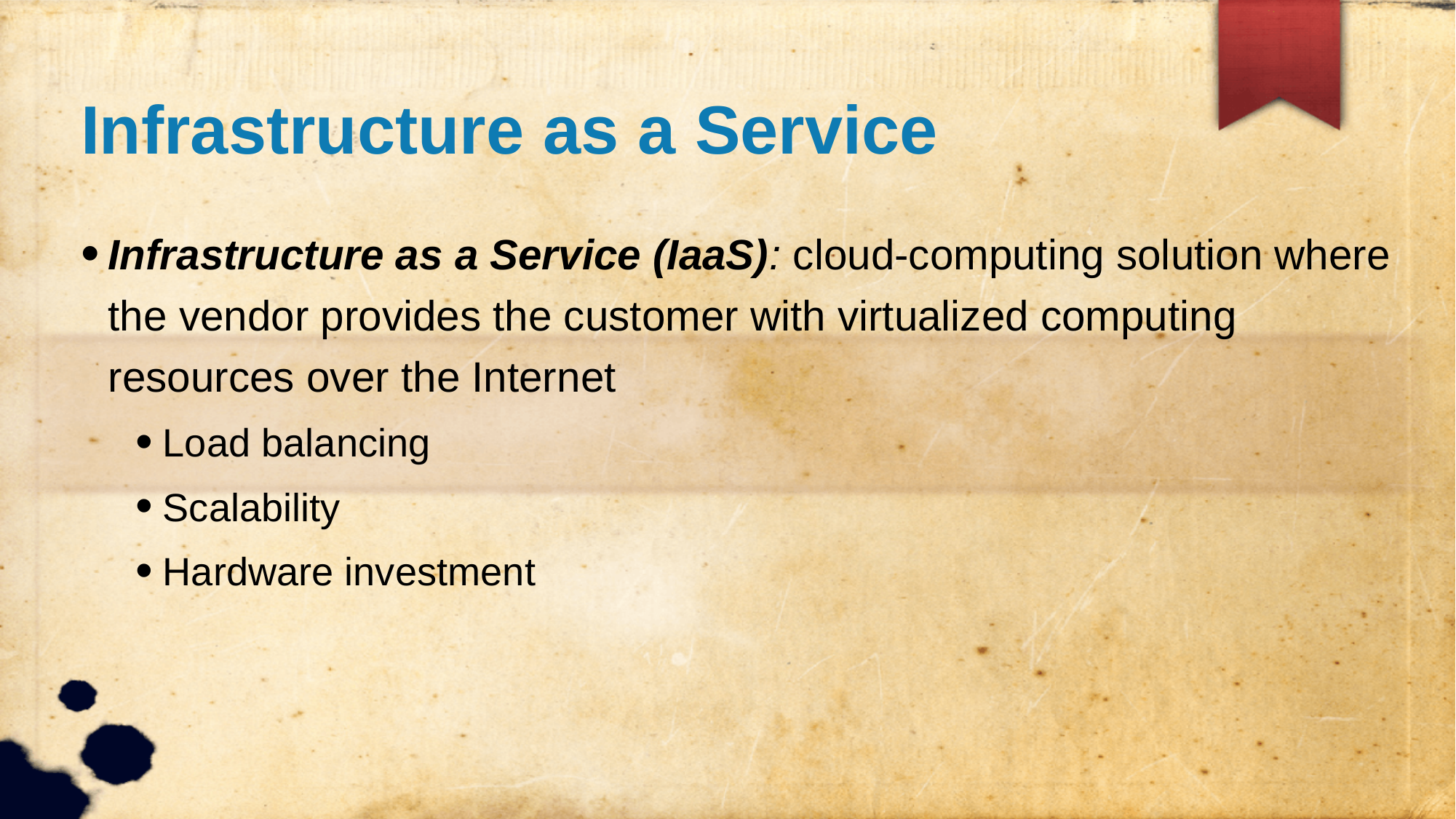

Infrastructure as a Service
Infrastructure as a Service (IaaS): cloud-computing solution where the vendor provides the customer with virtualized computing resources over the Internet
Load balancing
Scalability
Hardware investment